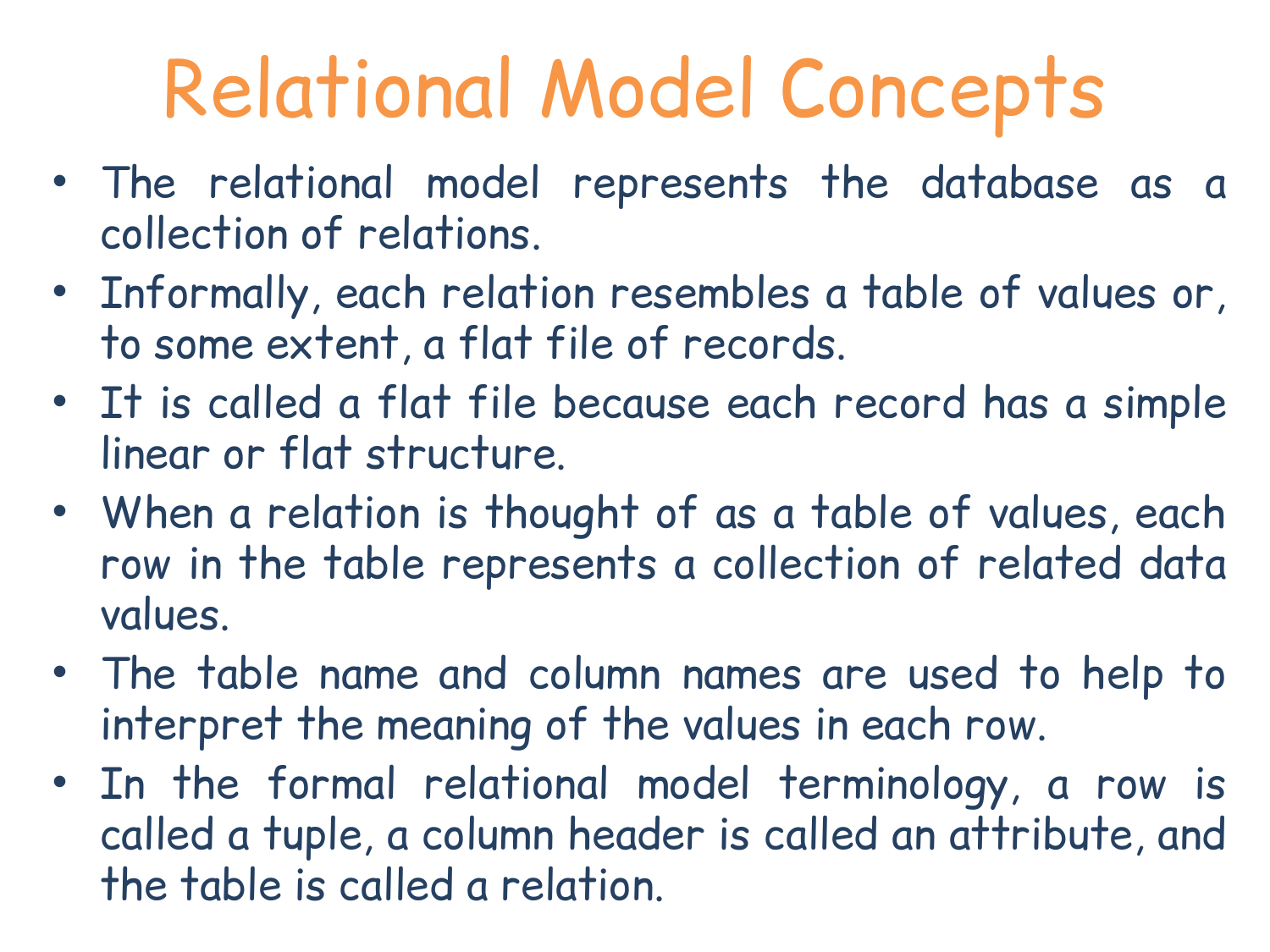

# Relational Model Concepts
The relational model represents the database as a collection of relations.
Informally, each relation resembles a table of values or, to some extent, a flat file of records.
It is called a flat file because each record has a simple linear or flat structure.
When a relation is thought of as a table of values, each row in the table represents a collection of related data values.
The table name and column names are used to help to interpret the meaning of the values in each row.
In the formal relational model terminology, a row is called a tuple, a column header is called an attribute, and the table is called a relation.